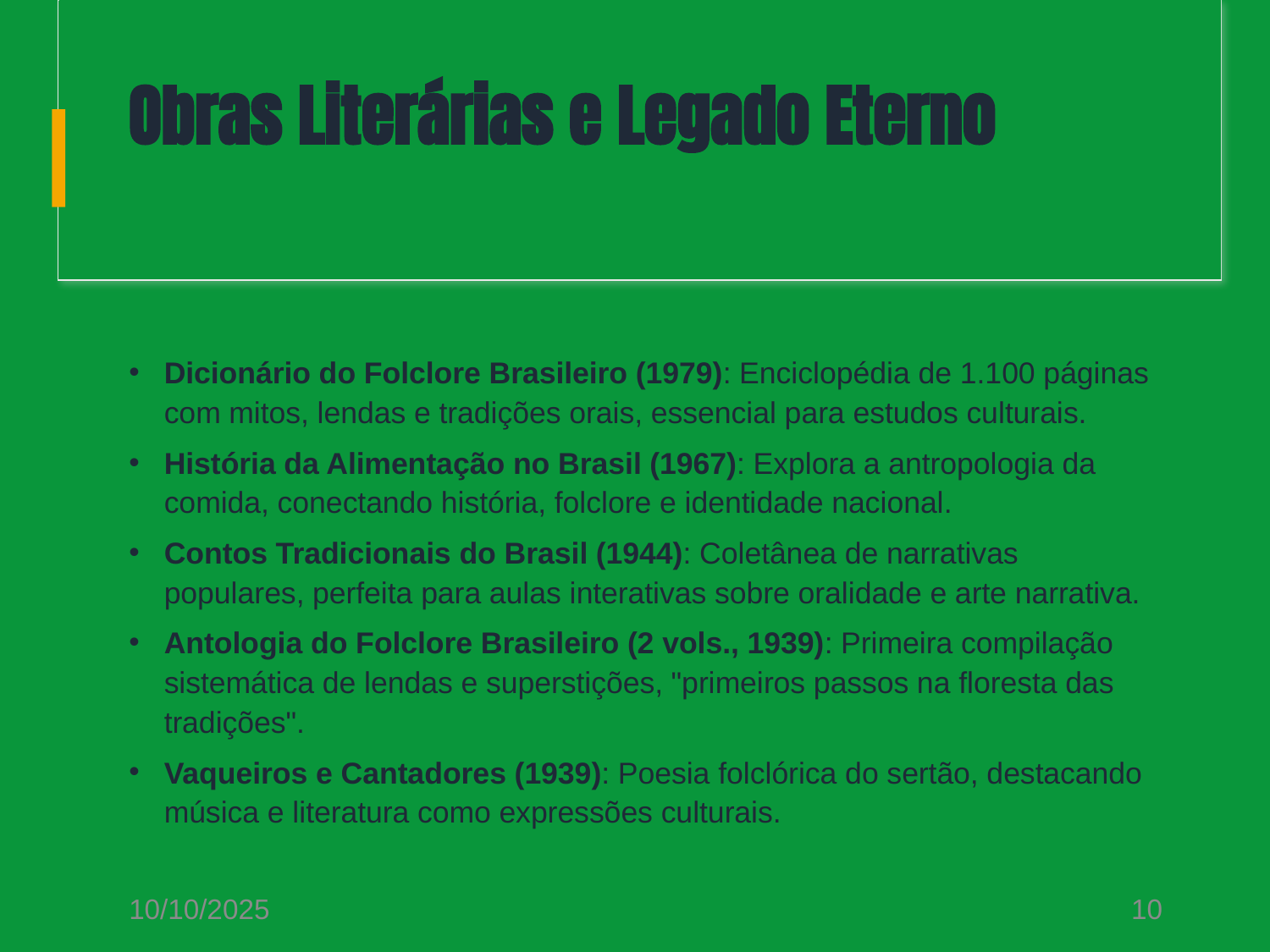

# Obras Literárias e Legado Eterno

Dicionário do Folclore Brasileiro (1979): Enciclopédia de 1.100 páginas com mitos, lendas e tradições orais, essencial para estudos culturais.
História da Alimentação no Brasil (1967): Explora a antropologia da comida, conectando história, folclore e identidade nacional.
Contos Tradicionais do Brasil (1944): Coletânea de narrativas populares, perfeita para aulas interativas sobre oralidade e arte narrativa.
Antologia do Folclore Brasileiro (2 vols., 1939): Primeira compilação sistemática de lendas e superstições, "primeiros passos na floresta das tradições".
Vaqueiros e Cantadores (1939): Poesia folclórica do sertão, destacando música e literatura como expressões culturais.

10/10/2025

10